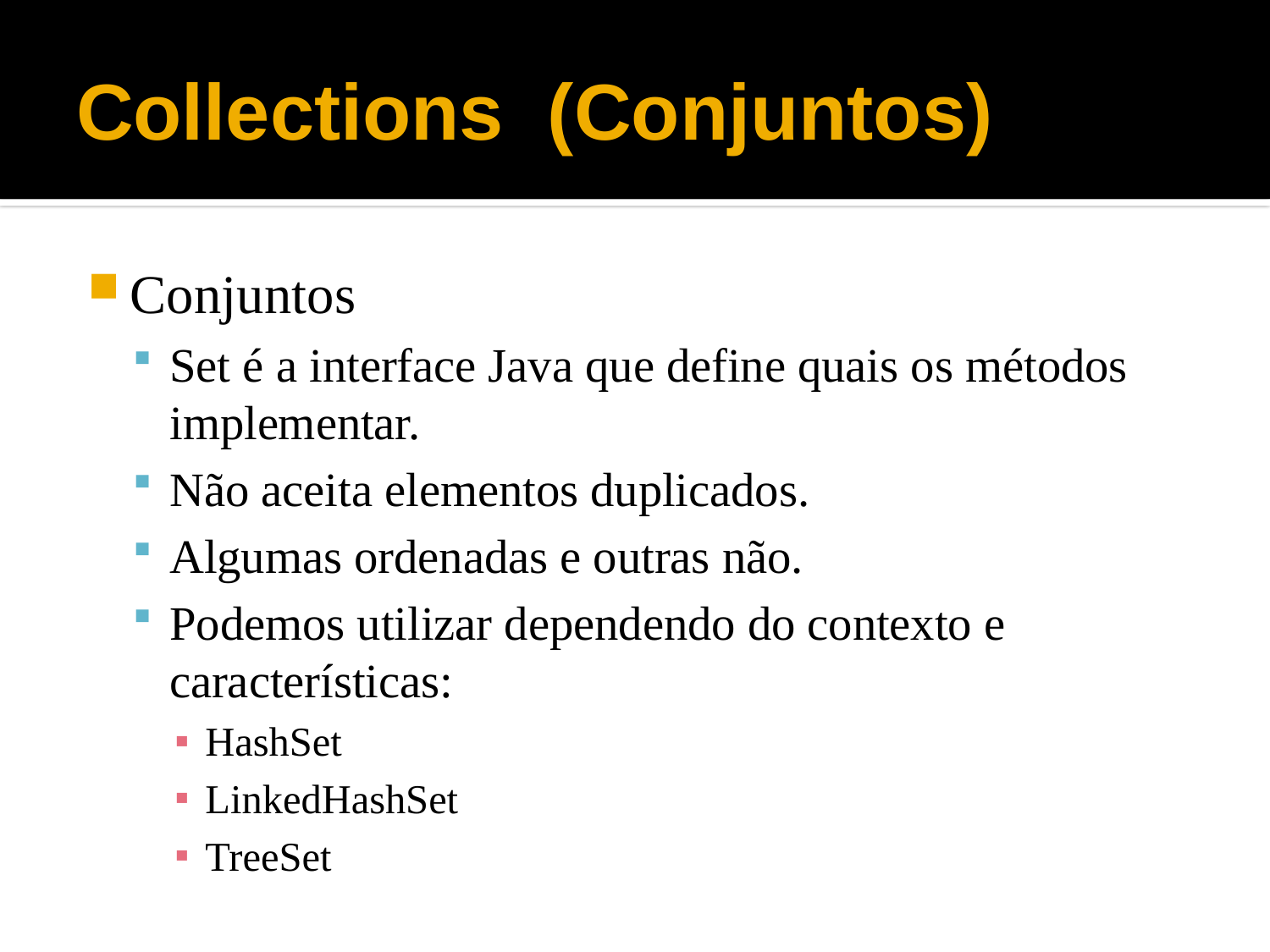

# Collections  (Conjuntos)
Conjuntos
Set é a interface Java que define quais os métodos implementar.
Não aceita elementos duplicados.
Algumas ordenadas e outras não.
Podemos utilizar dependendo do contexto e características:
HashSet
LinkedHashSet
TreeSet